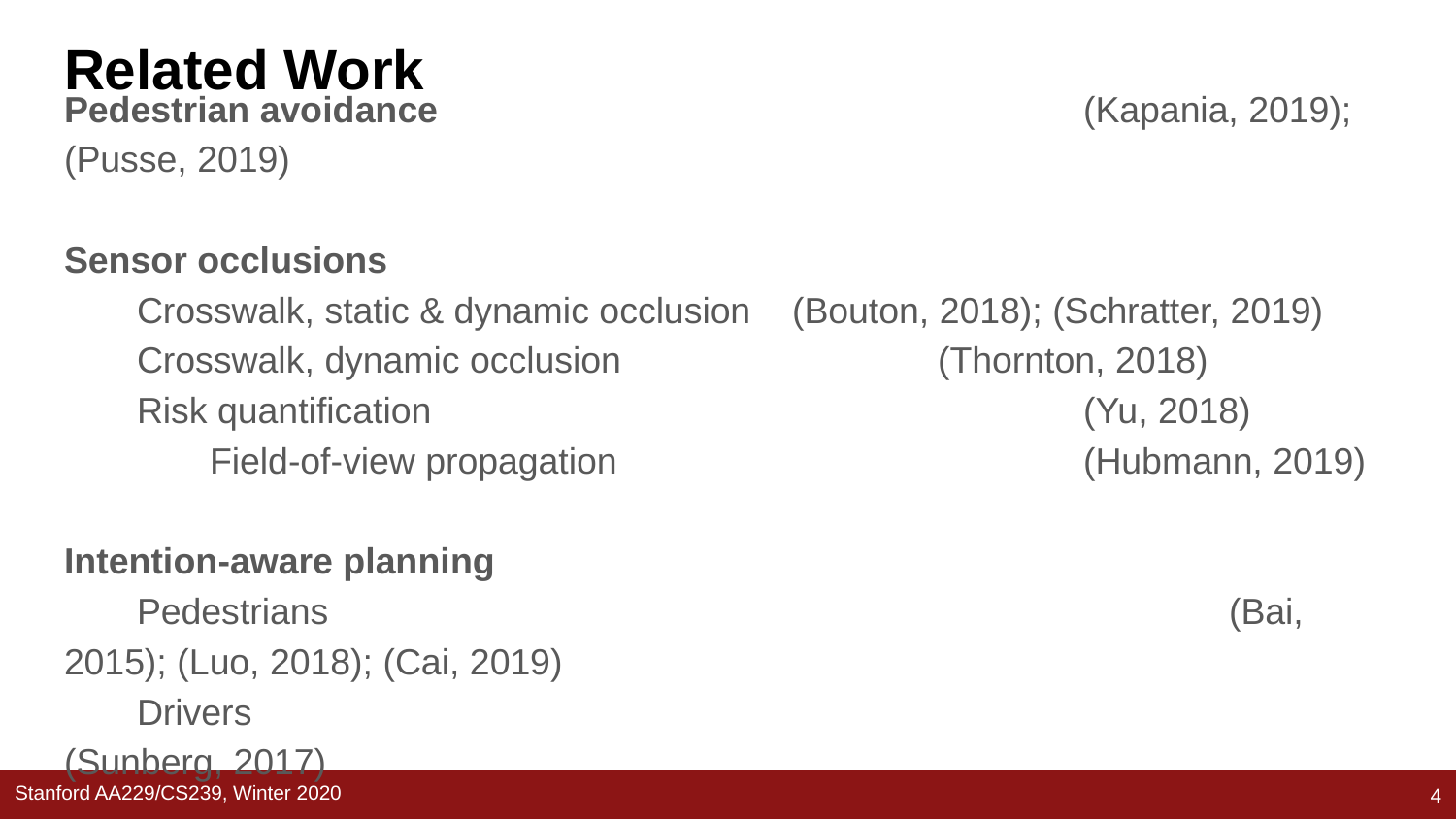

# Related Work
Pedestrian avoidance					(Kapania, 2019); (Pusse, 2019)

Sensor occlusions
Crosswalk, static & dynamic occlusion 	(Bouton, 2018); (Schratter, 2019)
Crosswalk, dynamic occlusion 			(Thornton, 2018)
Risk quantification 					(Yu, 2018)
	Field-of-view propagation	 			(Hubmann, 2019)

Intention-aware planning
Pedestrians							(Bai, 2015); (Luo, 2018); (Cai, 2019)
Drivers								(Sunberg, 2017)
4